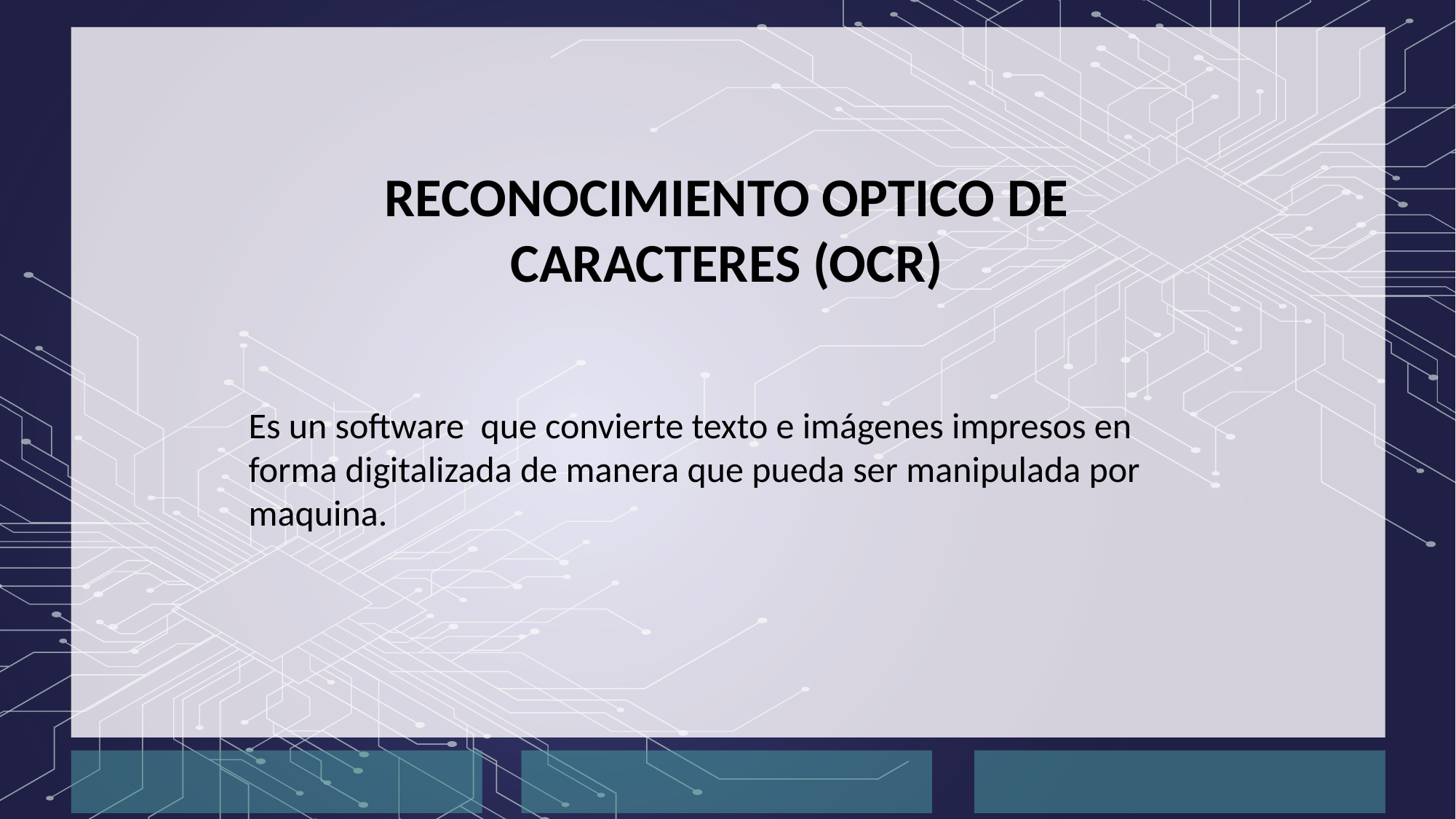

RECONOCIMIENTO OPTICO DE
CARACTERES (OCR)

Es un software  que convierte texto e imágenes impresos en forma digitalizada de manera que pueda ser manipulada por maquina.